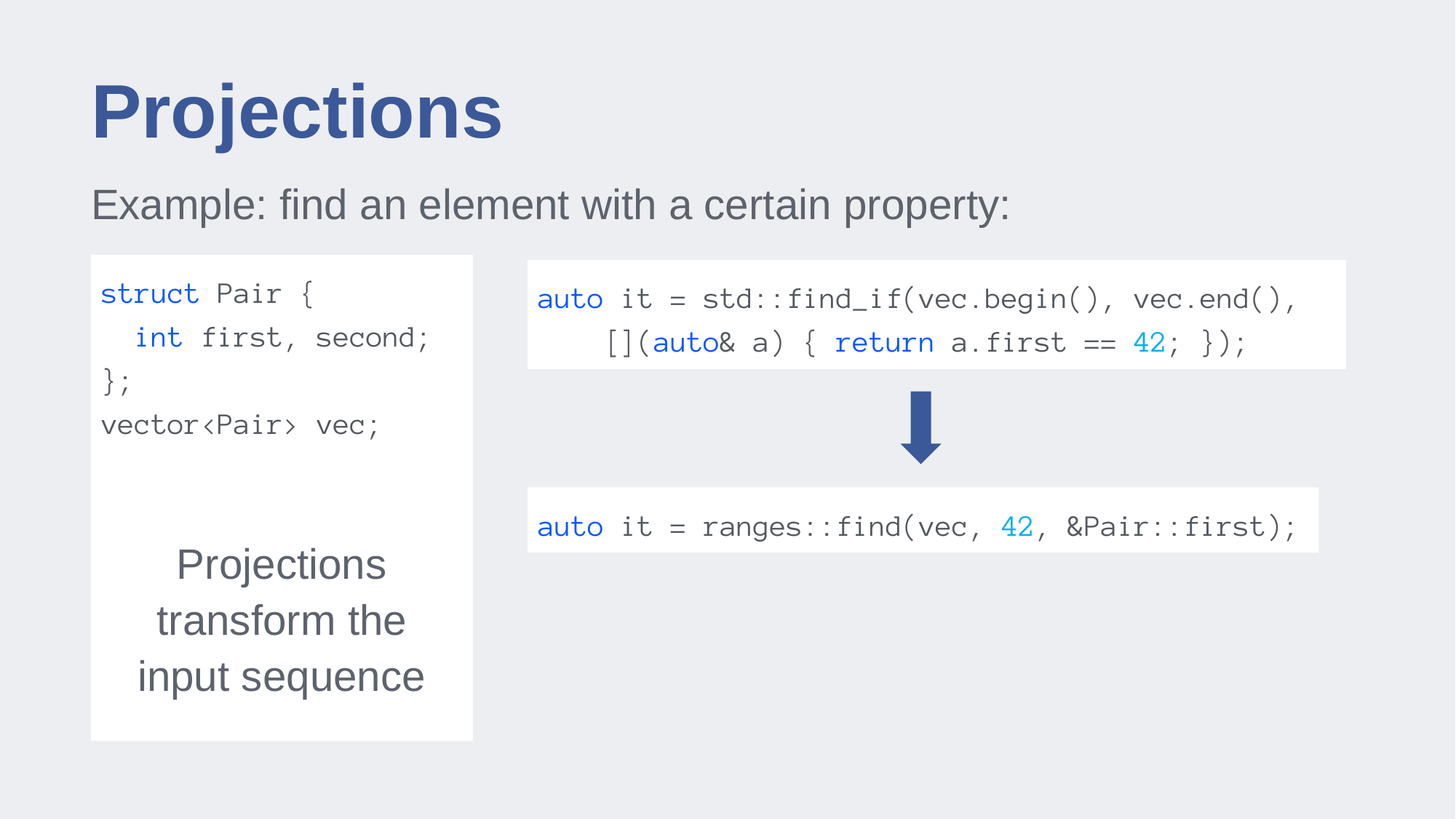

# Projections
Example: find an element with a certain property:
struct Pair {
  int first, second;
};
vector<Pair> vec;
auto it = std::find_if(vec.begin(), vec.end(),
    [](auto& a) { return a.first == 42; });

auto it = ranges::find(vec, 42, &Pair::first);
Projections transform the input sequence